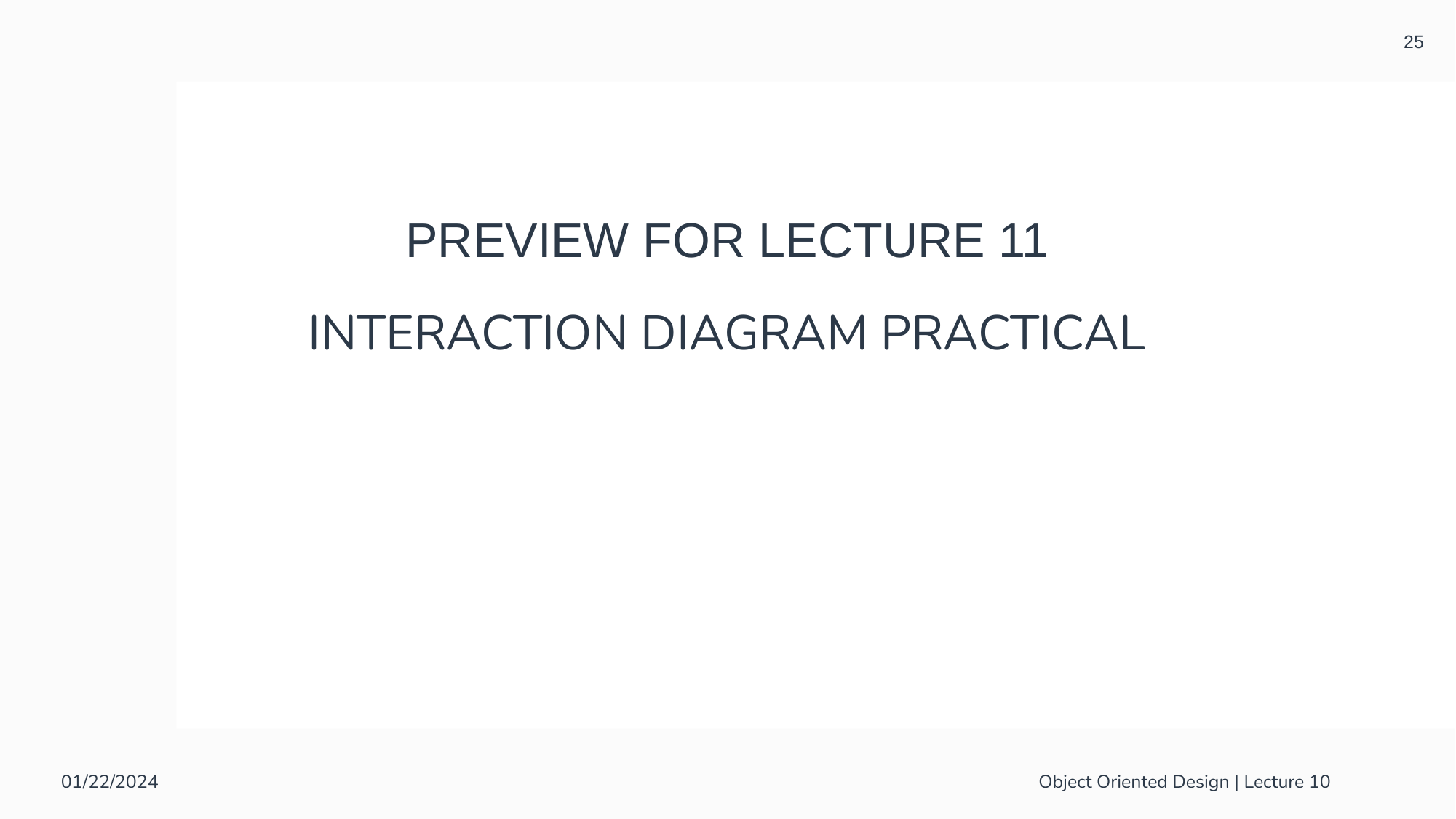

25
# PREVIEW FOR LECTURE 11
INTERACTION DIAGRAM PRACTICAL

01/22/2024
Object Oriented Design | Lecture 10